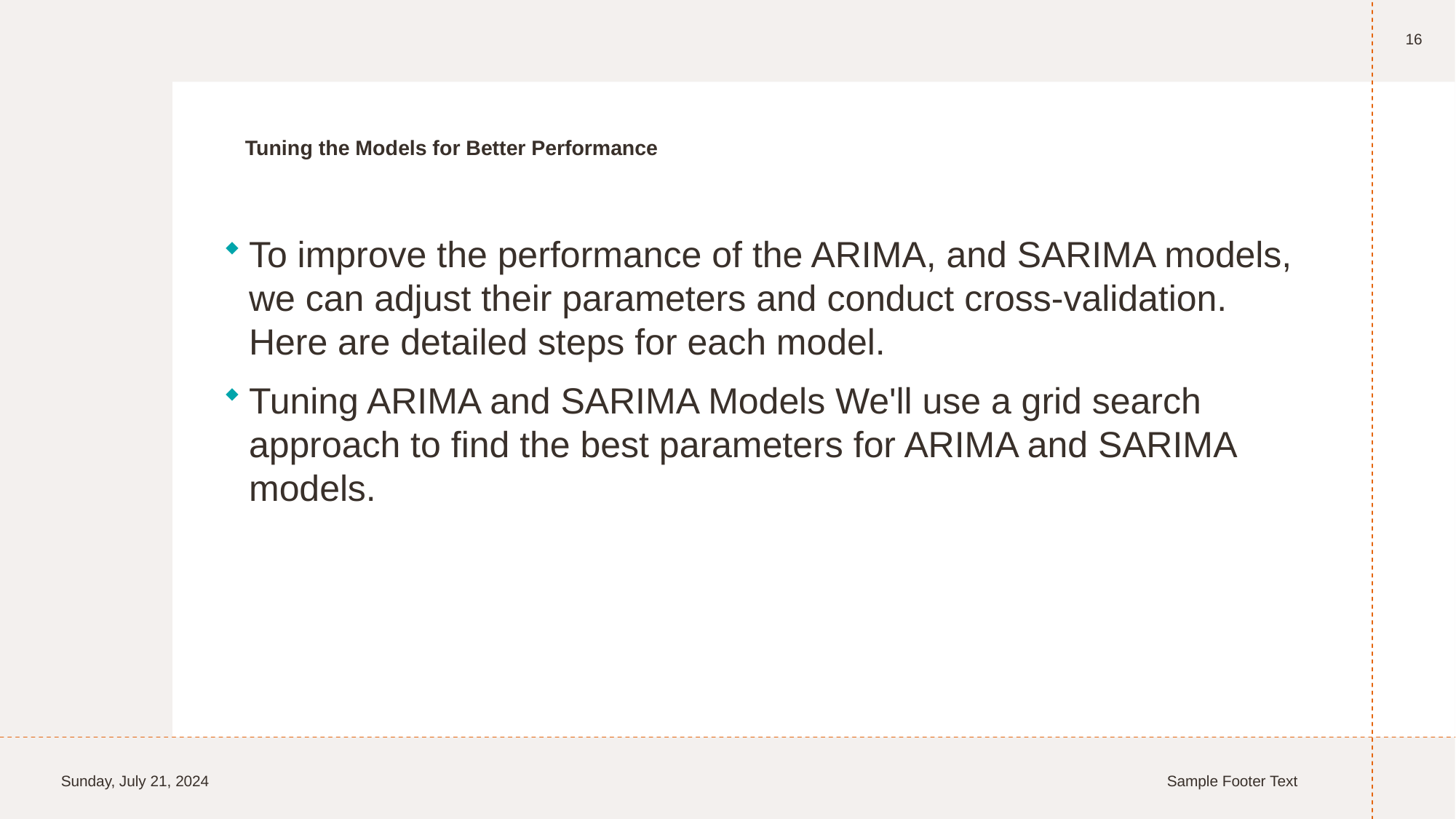

16
# Tuning the Models for Better Performance
To improve the performance of the ARIMA, and SARIMA models, we can adjust their parameters and conduct cross-validation. Here are detailed steps for each model.
Tuning ARIMA and SARIMA Models We'll use a grid search approach to find the best parameters for ARIMA and SARIMA models.

Sunday, July 21, 2024
Sample Footer Text